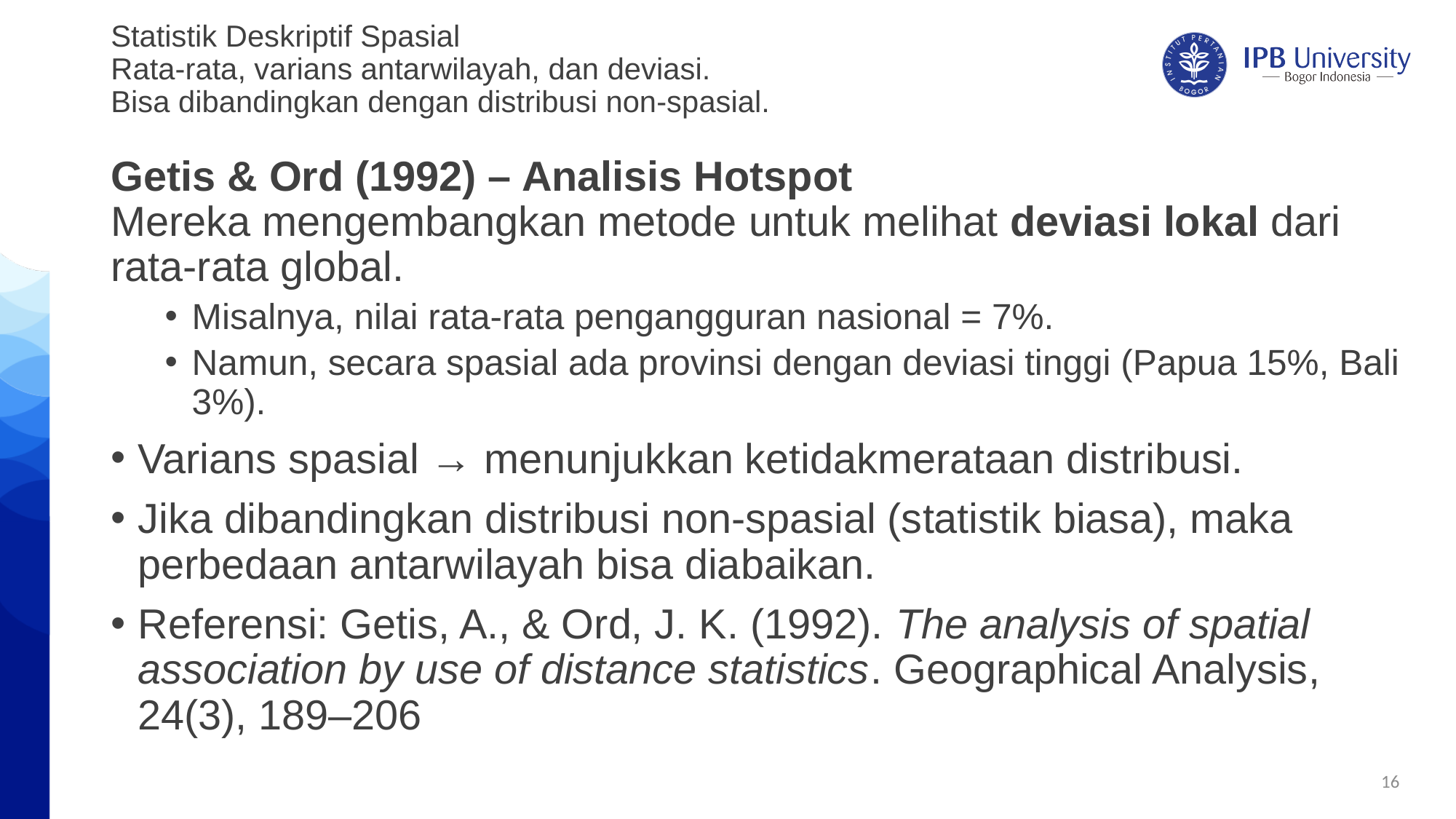

# Statistik Deskriptif Spasial Rata-rata, varians antarwilayah, dan deviasi. Bisa dibandingkan dengan distribusi non-spasial.
Getis & Ord (1992) – Analisis Hotspot
Mereka mengembangkan metode untuk melihat deviasi lokal dari rata-rata global.
Misalnya, nilai rata-rata pengangguran nasional = 7%.
Namun, secara spasial ada provinsi dengan deviasi tinggi (Papua 15%, Bali 3%).
Varians spasial → menunjukkan ketidakmerataan distribusi.
Jika dibandingkan distribusi non-spasial (statistik biasa), maka perbedaan antarwilayah bisa diabaikan.
Referensi: Getis, A., & Ord, J. K. (1992). The analysis of spatial association by use of distance statistics. Geographical Analysis, 24(3), 189–206

16